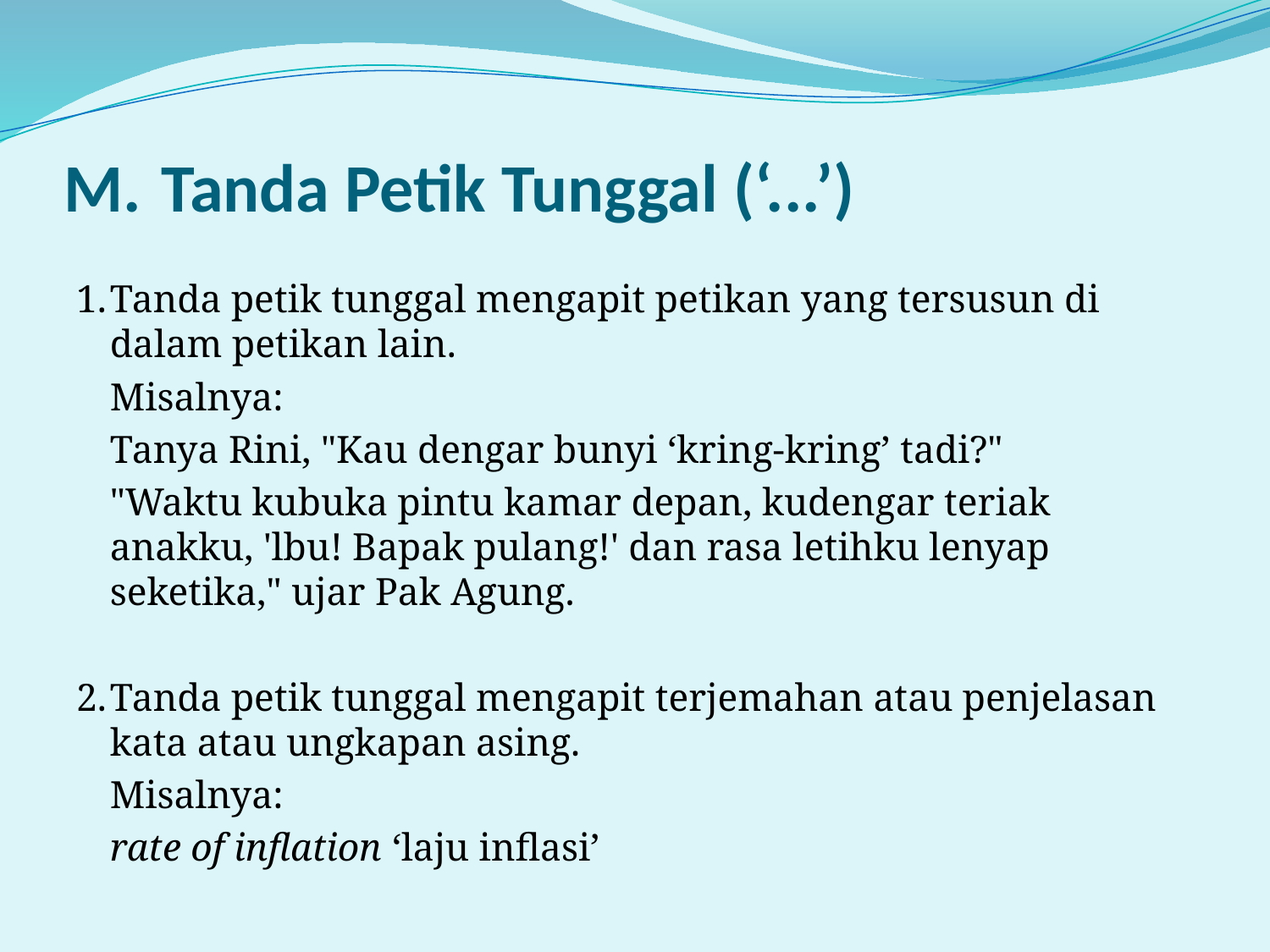

# M.	Tanda Petik Tunggal (‘...’)
1.	Tanda petik tunggal mengapit petikan yang tersusun di dalam petikan lain.
	Misalnya:
		Tanya Rini, "Kau dengar bunyi ‘kring-kring’ tadi?"
		"Waktu kubuka pintu kamar depan, kudengar teriak 	anakku, 'lbu! Bapak pulang!' dan rasa letihku lenyap 	seketika," ujar Pak Agung.

2.	Tanda petik tunggal mengapit terjemahan atau penjelasan kata atau ungkapan asing.
	Misalnya:
		rate of inflation ‘laju inflasi’